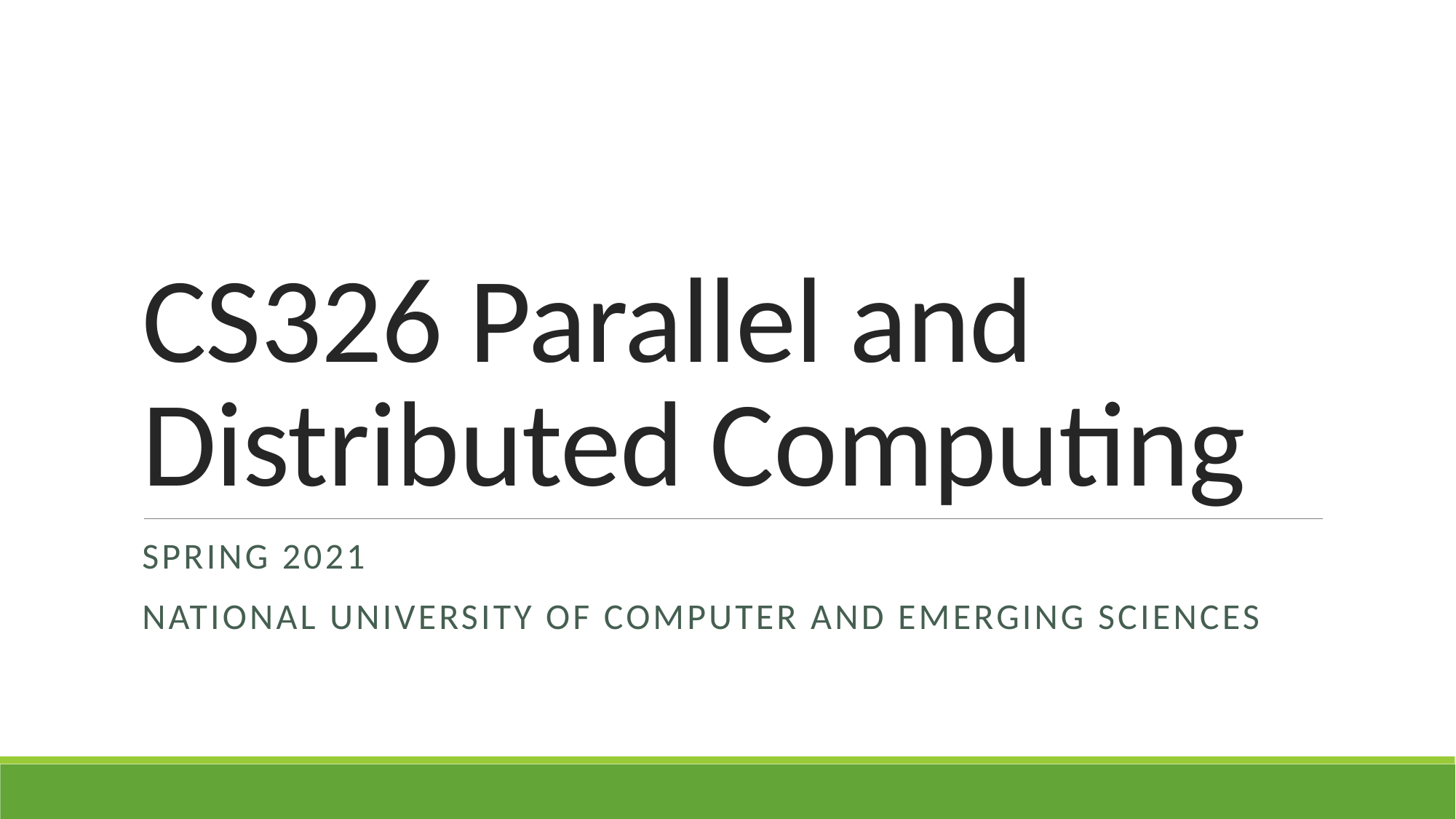

# CS326 Parallel and Distributed Computing
Spring 2021
National University of Computer and Emerging Sciences